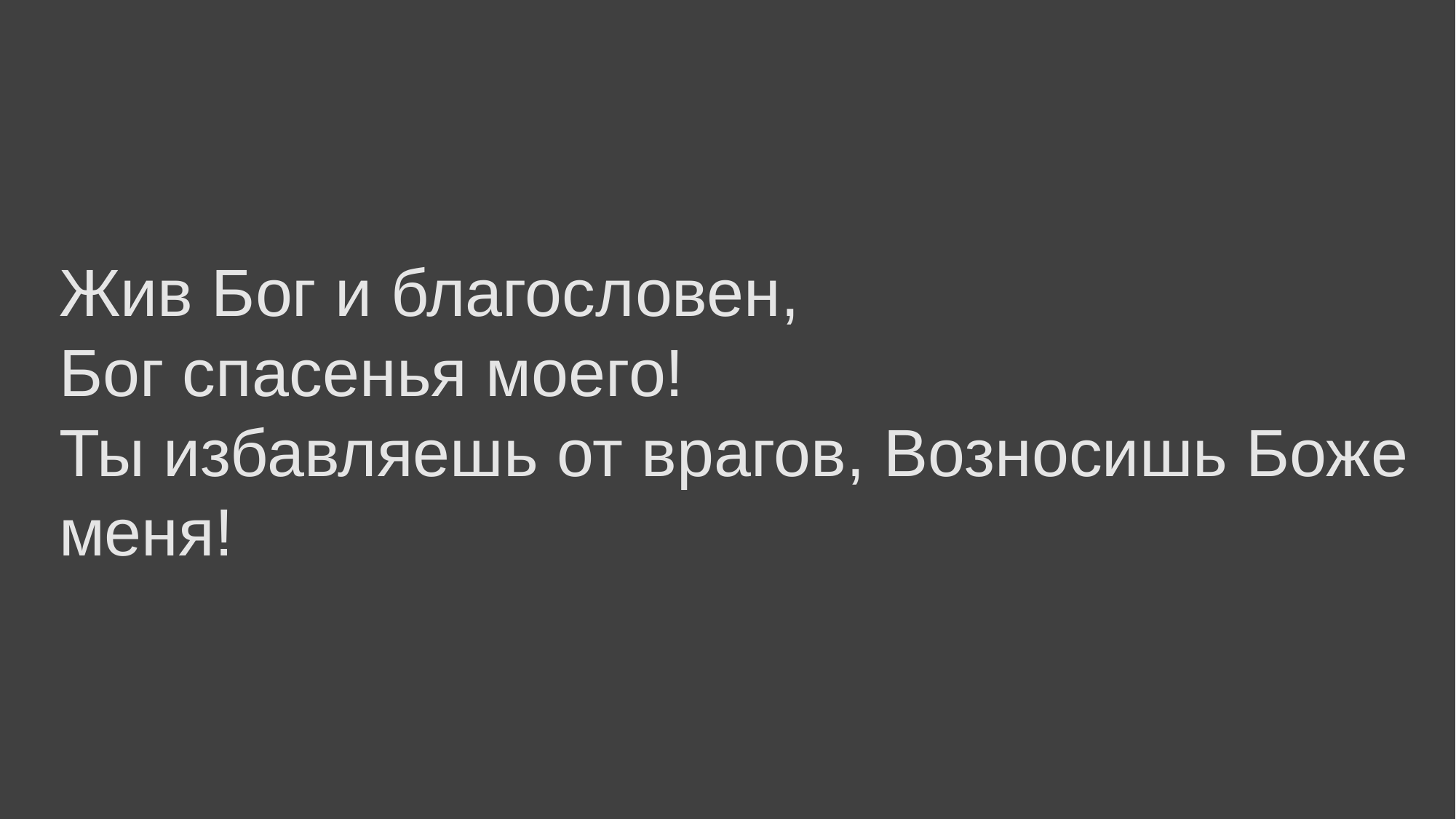

Жив Бог и благословен,
Бог спасенья моего!
Ты избавляешь от врагов, Возносишь Боже меня!